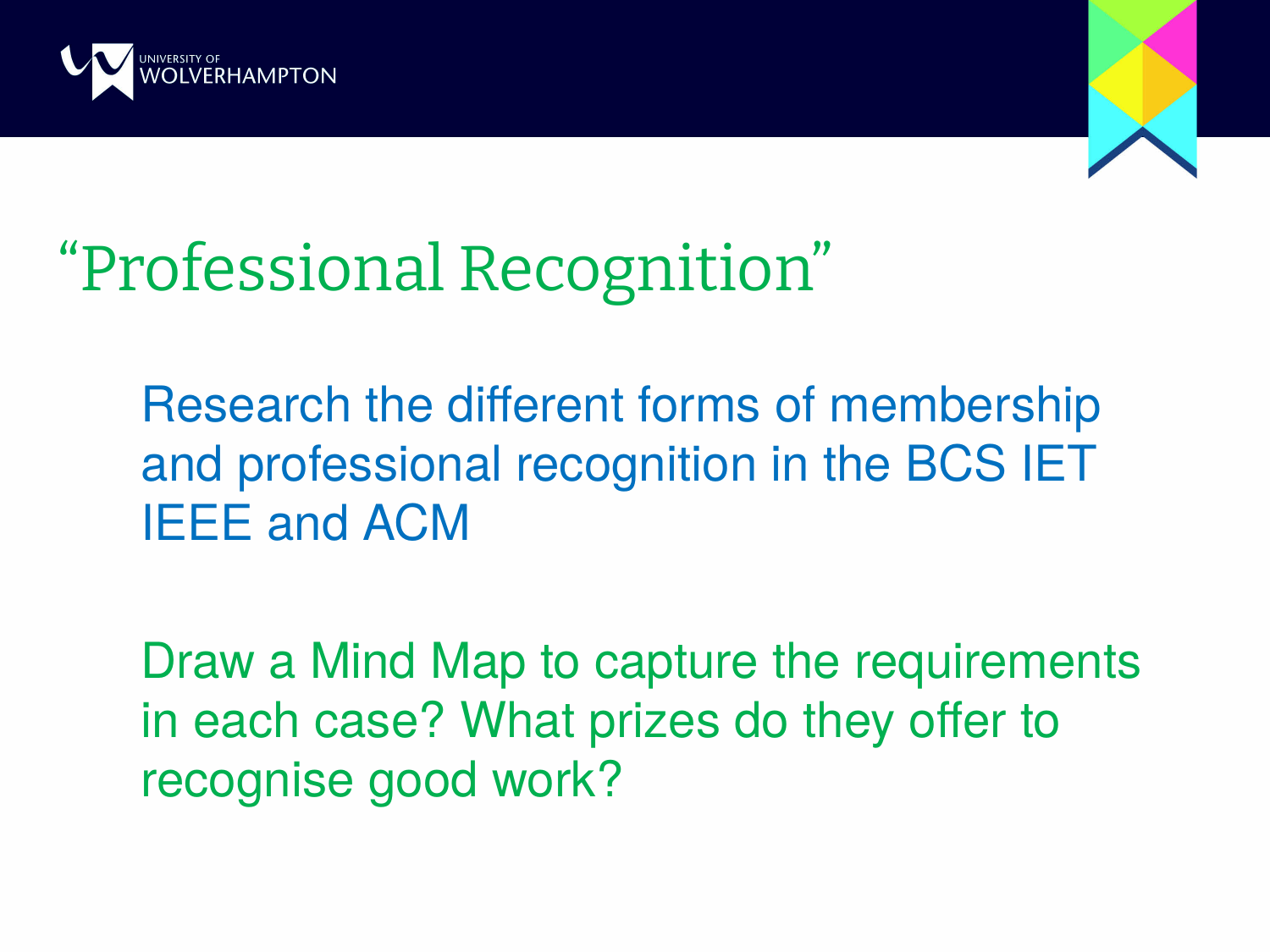

# “Professional Recognition”
Research the different forms of membership and professional recognition in the BCS IET IEEE and ACM

Draw a Mind Map to capture the requirements in each case? What prizes do they offer to recognise good work?